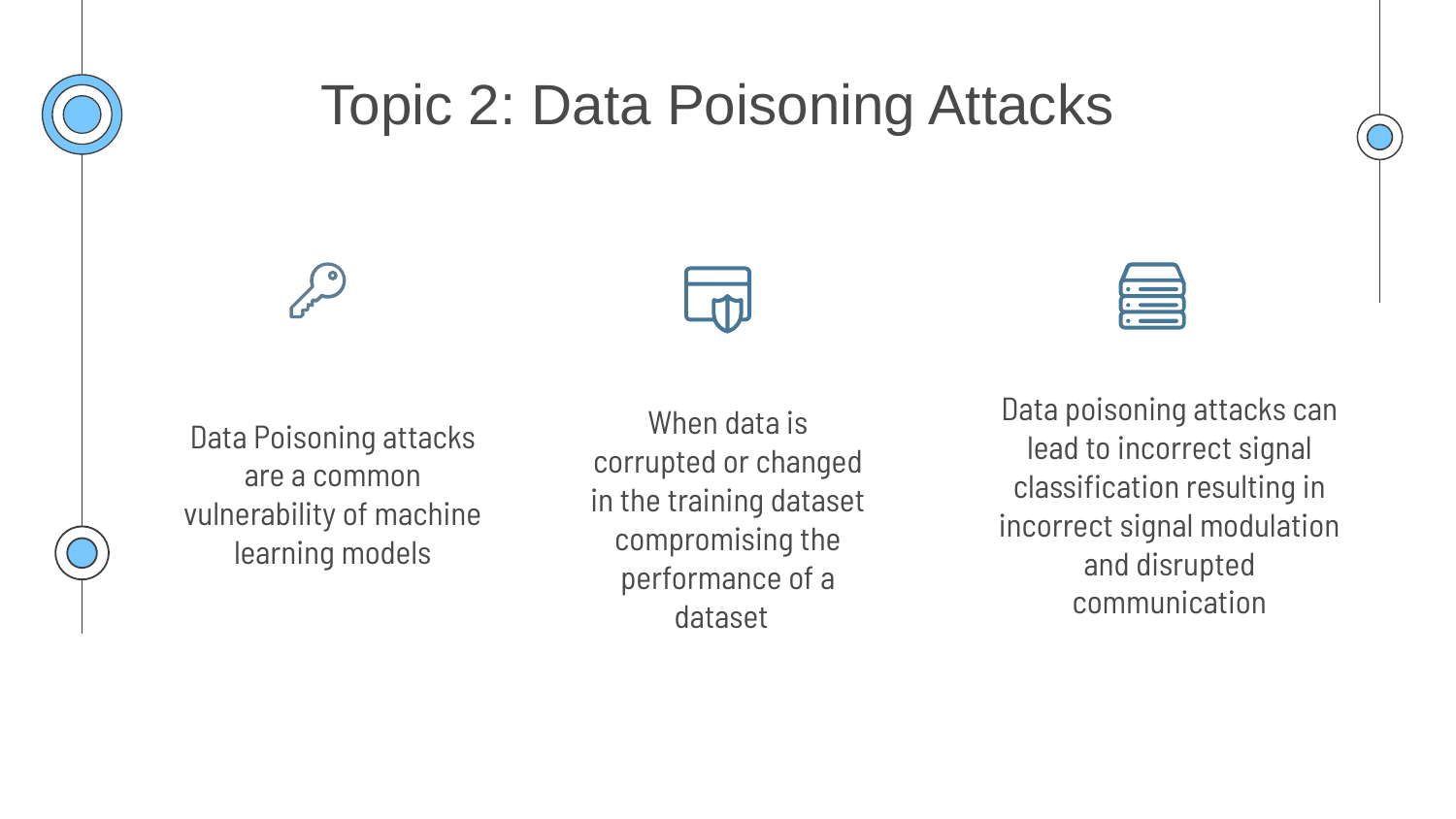

# Topic 2: Data Poisoning Attacks

Data poisoning attacks can lead to incorrect signal classification resulting in incorrect signal modulation and disrupted communication
When data is corrupted or changed in the training dataset compromising the performance of a dataset
Data Poisoning attacks are a common vulnerability of machine learning models